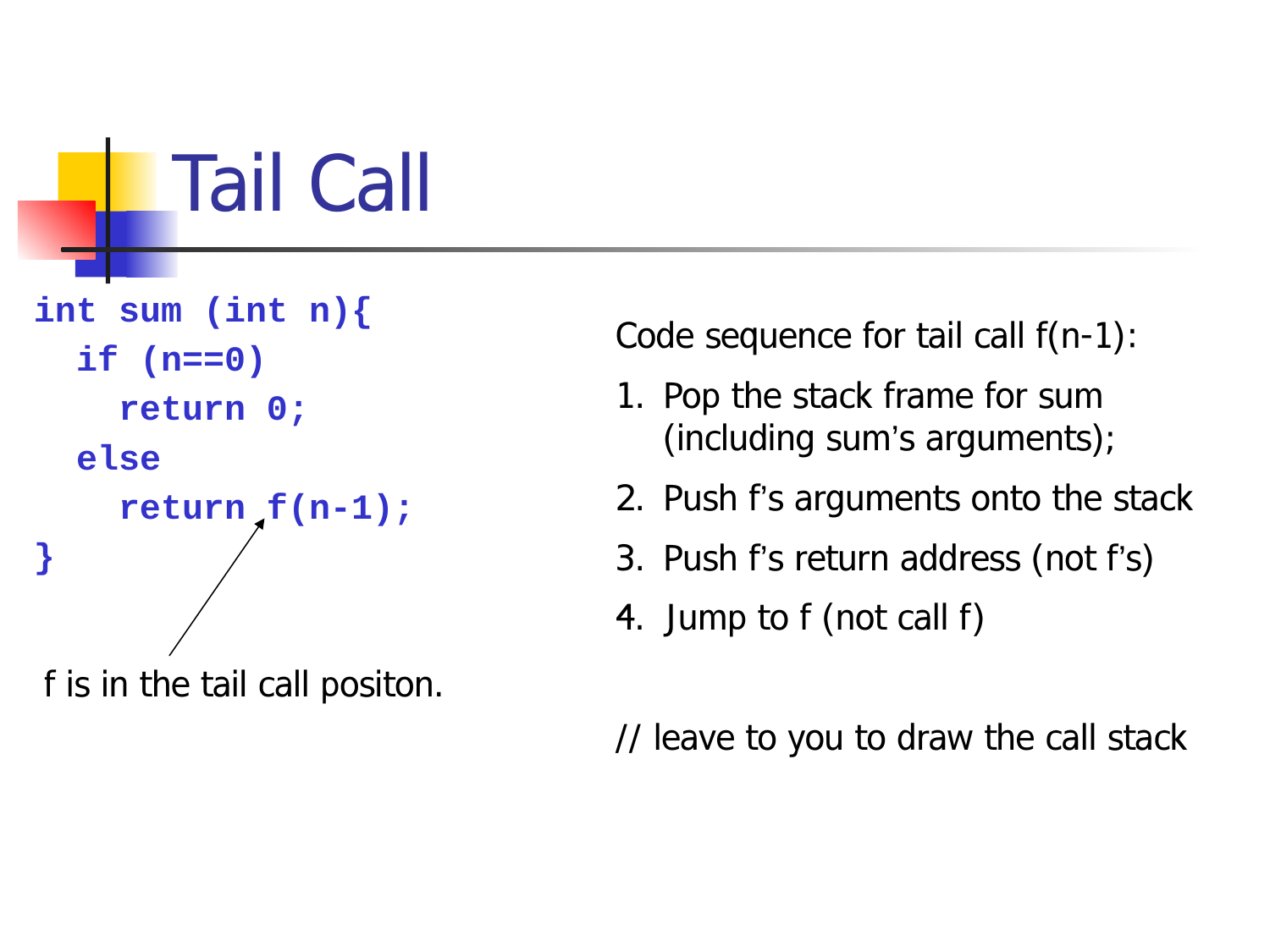

# Tail Call
int sum (int n){
  if (n==0)
    return 0;
  else
    return f(n-1);
}
Code sequence for tail call f(n-1):
Pop the stack frame for sum (including sum’s arguments);
Push f’s arguments onto the stack
Push f’s return address (not f’s)
Jump to f (not call f)

// leave to you to draw the call stack

f is in the tail call positon.